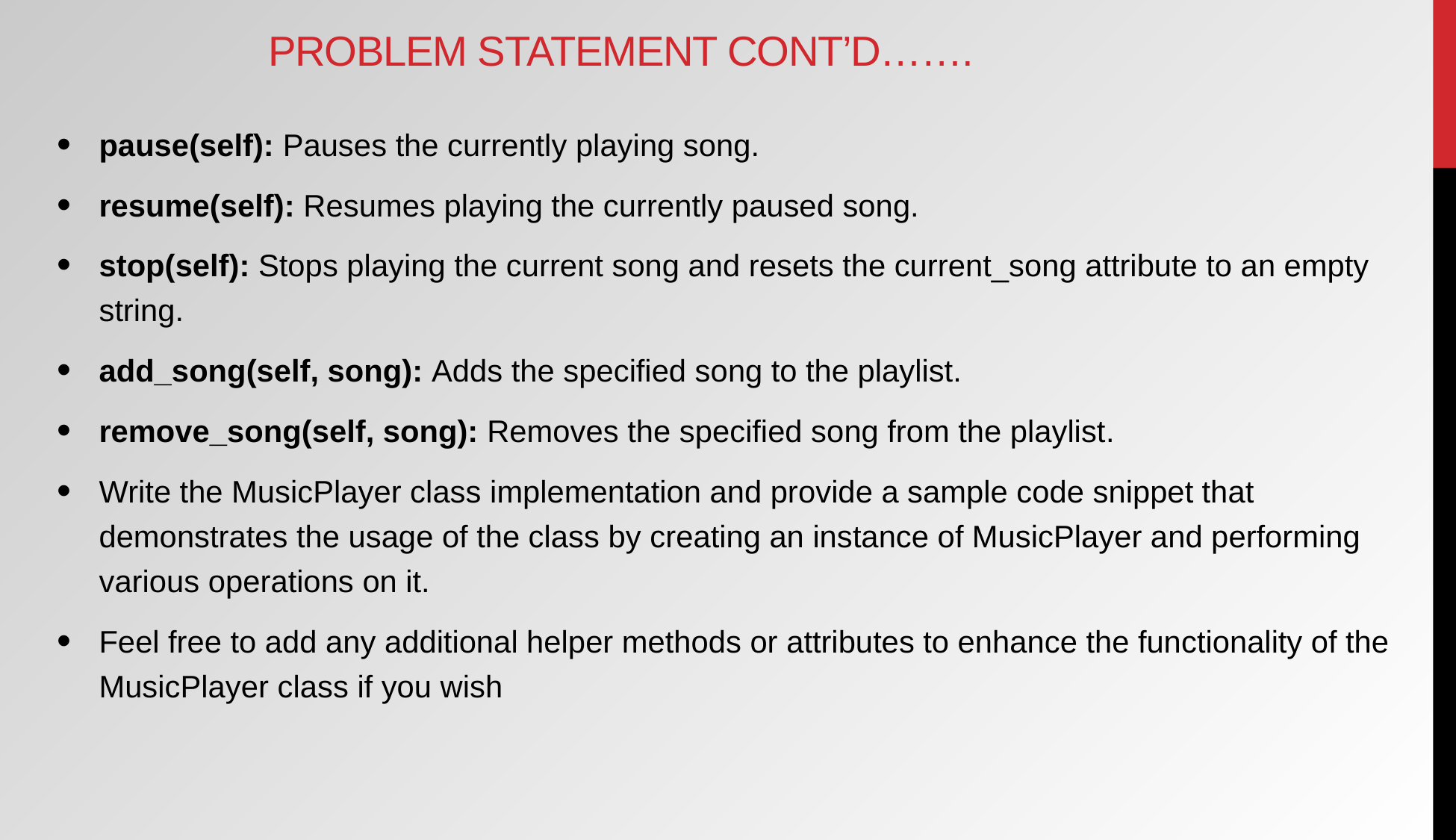

PROBLEM STATEMENT CONT’D…….
pause(self): Pauses the currently playing song.
resume(self): Resumes playing the currently paused song.
stop(self): Stops playing the current song and resets the current_song attribute to an empty string.
add_song(self, song): Adds the specified song to the playlist.
remove_song(self, song): Removes the specified song from the playlist.
Write the MusicPlayer class implementation and provide a sample code snippet that demonstrates the usage of the class by creating an instance of MusicPlayer and performing various operations on it.
Feel free to add any additional helper methods or attributes to enhance the functionality of the MusicPlayer class if you wish